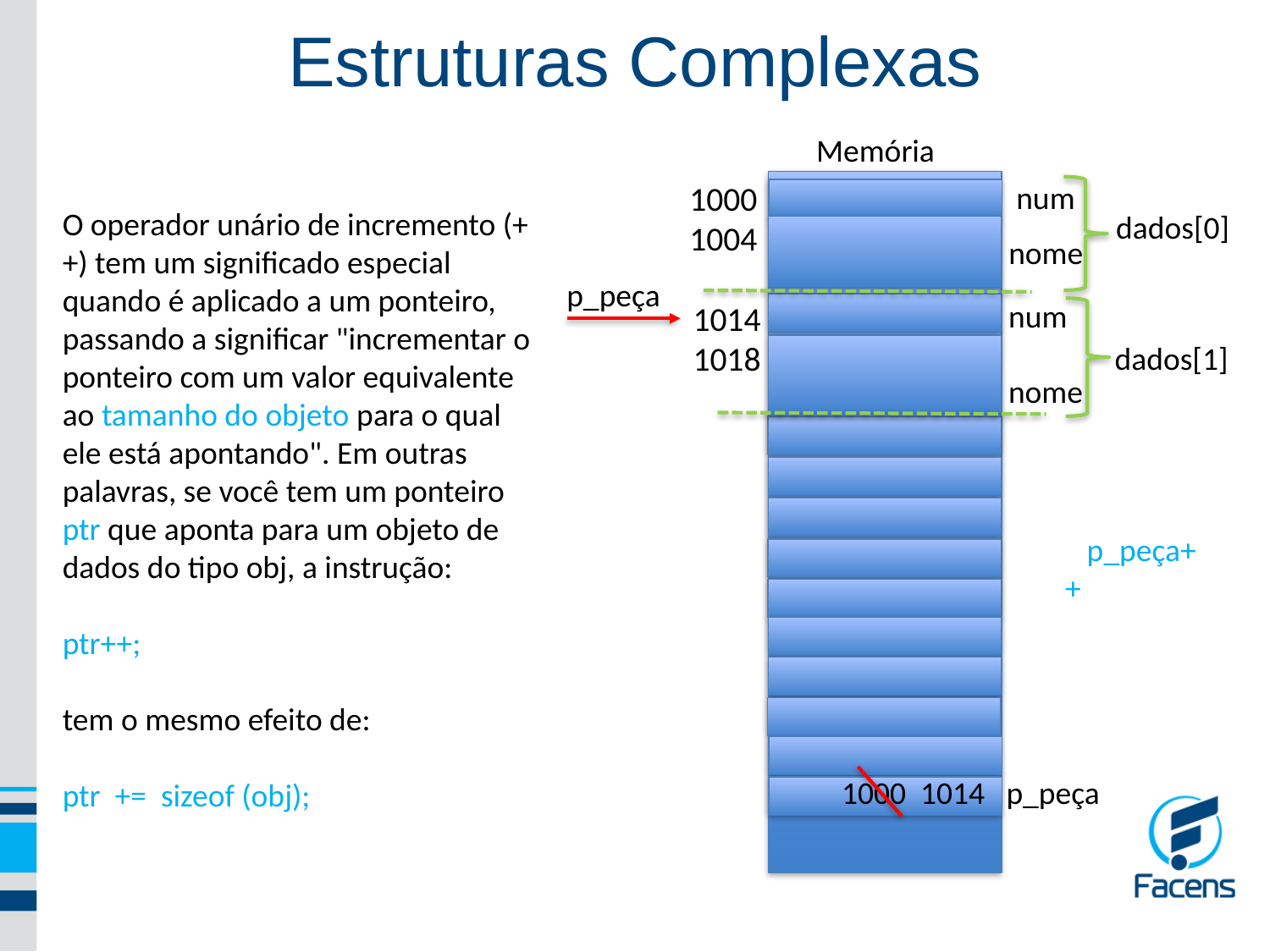

Estruturas Complexas
Memória

1000
1004

num

   nome
dados[1]
O operador unário de incremento (++) tem um significado especial quando é aplicado a um ponteiro, passando a significar "incrementar o ponteiro com um valor equivalente ao tamanho do objeto para o qual ele está apontando". Em outras palavras, se você tem um ponteiro ptr que aponta para um objeto de dados do tipo obj, a instrução:

ptr++;

tem o mesmo efeito de:

ptr  +=  sizeof (obj);
dados[0]
12
   p_peça
num
1014
1018

   nome
90
   p_peça++
7.5
1000  1014   p_peça